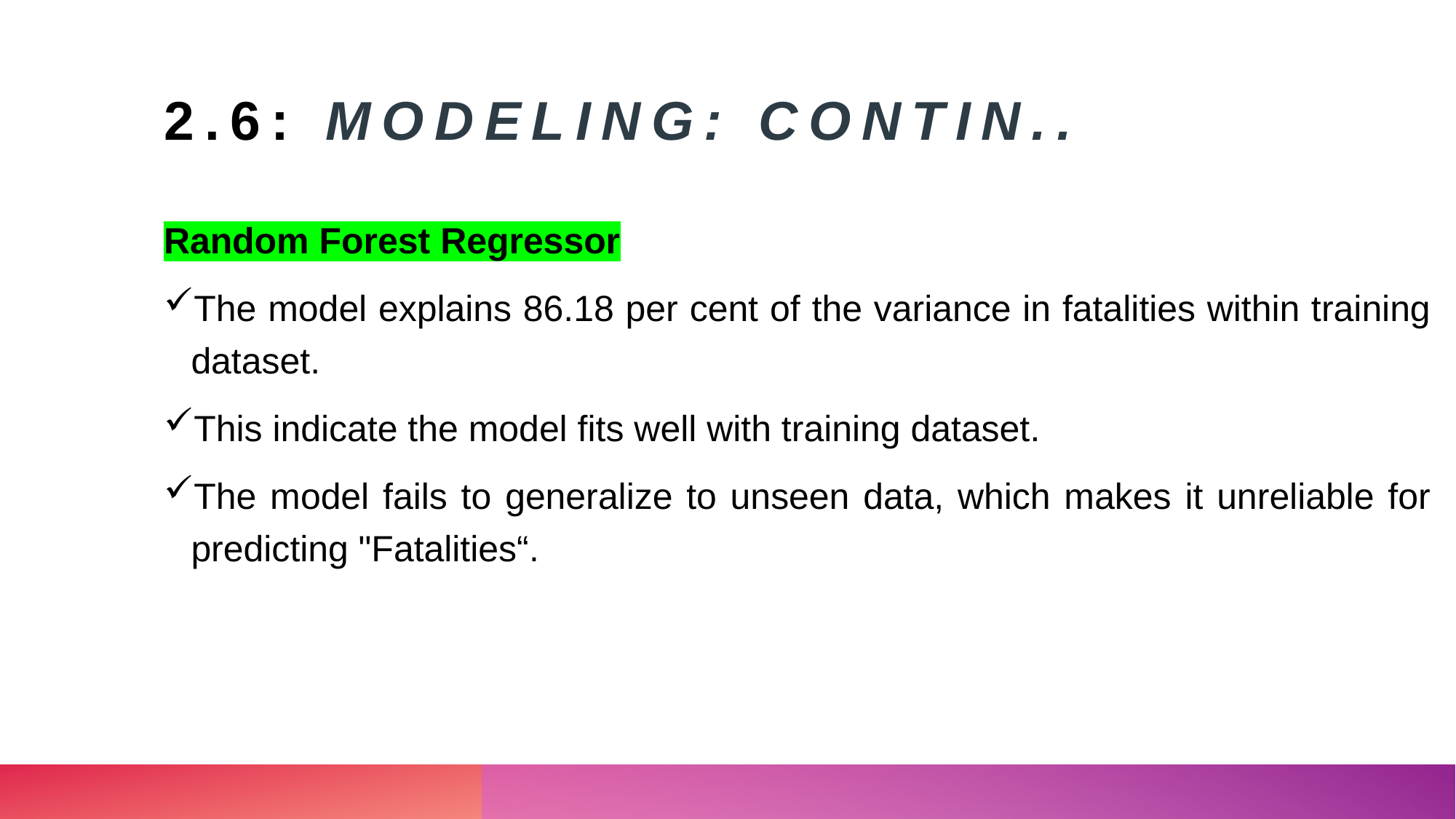

# 2.6: Modeling: Contin..
Random Forest Regressor
The model explains 86.18 per cent of the variance in fatalities within training dataset.
This indicate the model fits well with training dataset.
The model fails to generalize to unseen data, which makes it unreliable for predicting "Fatalities“.